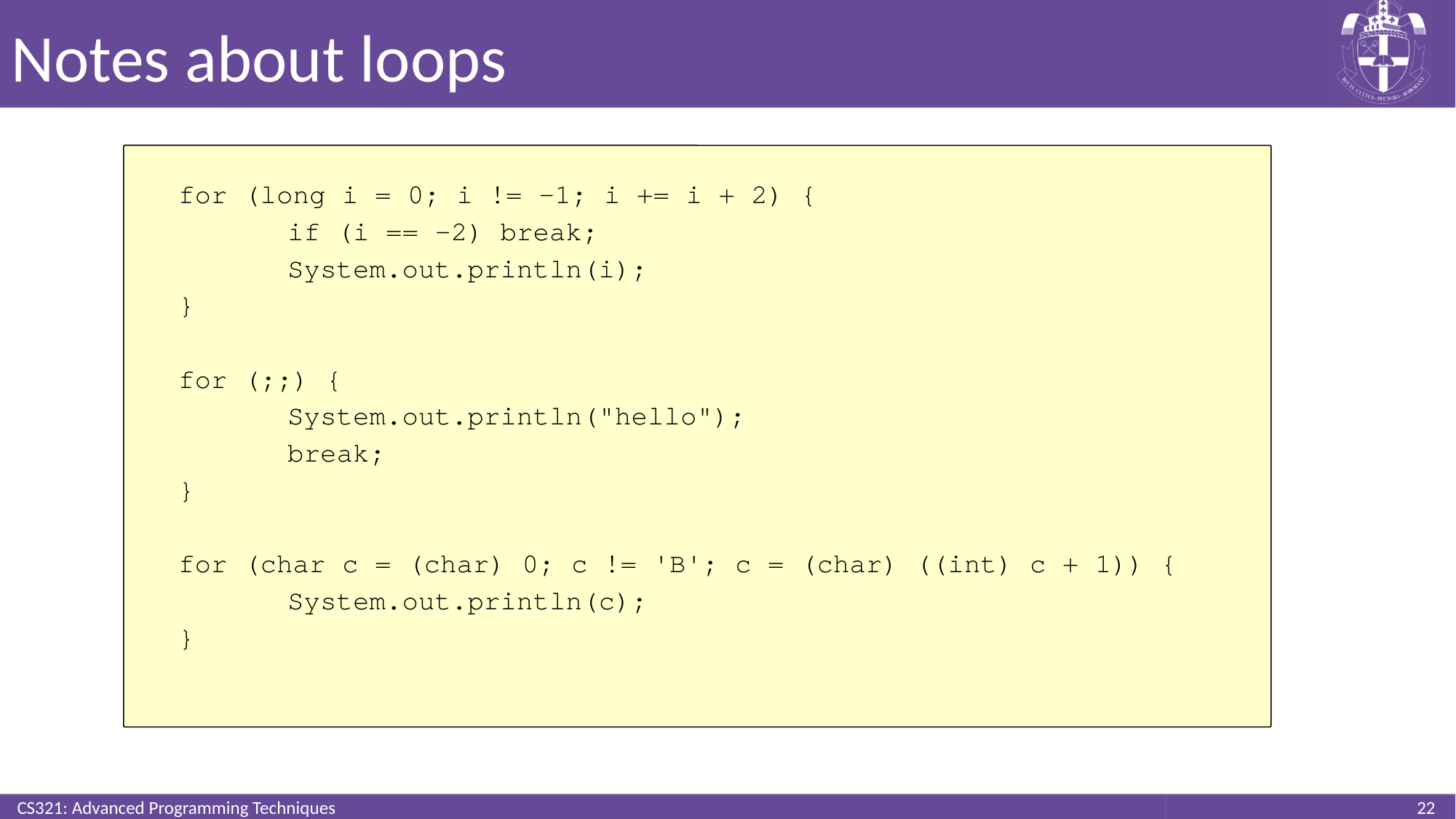

# Notes about loops

	for (long i = 0; i != -1; i += i + 2) {
		if (i == -2) break;
		System.out.println(i);
	}

	for (;;) {
		System.out.println("hello");
		break;
	}

	for (char c = (char) 0; c != 'B'; c = (char) ((int) c + 1)) {
		System.out.println(c);
	}

CS321: Advanced Programming Techniques
22